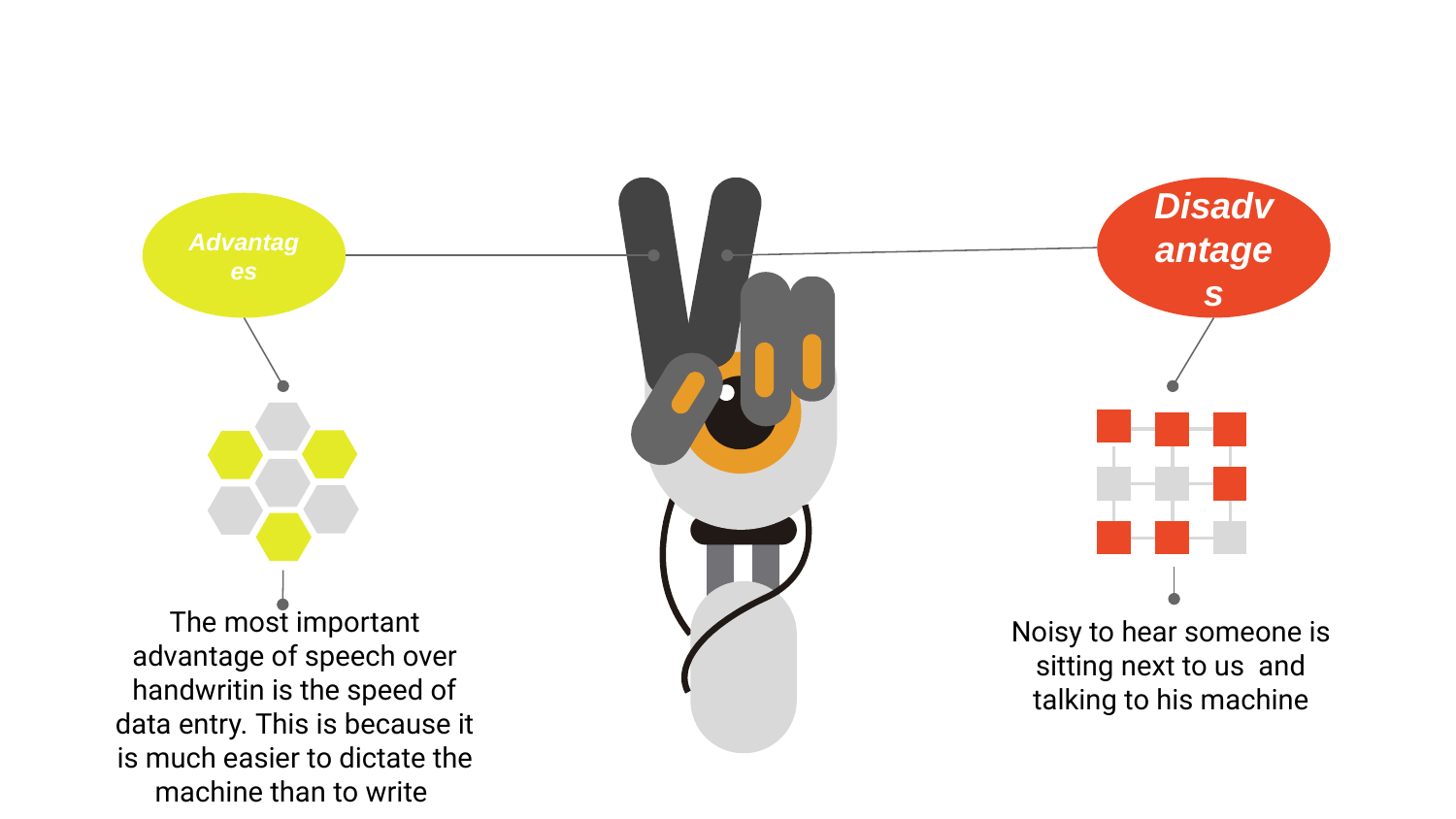

#

Disadvantages
Noisy to hear someone is sitting next to us  and talking to his machine
Advantages
The most important advantage of speech over handwritin is the speed of data entry. This is because it is much easier to dictate the machine than to write